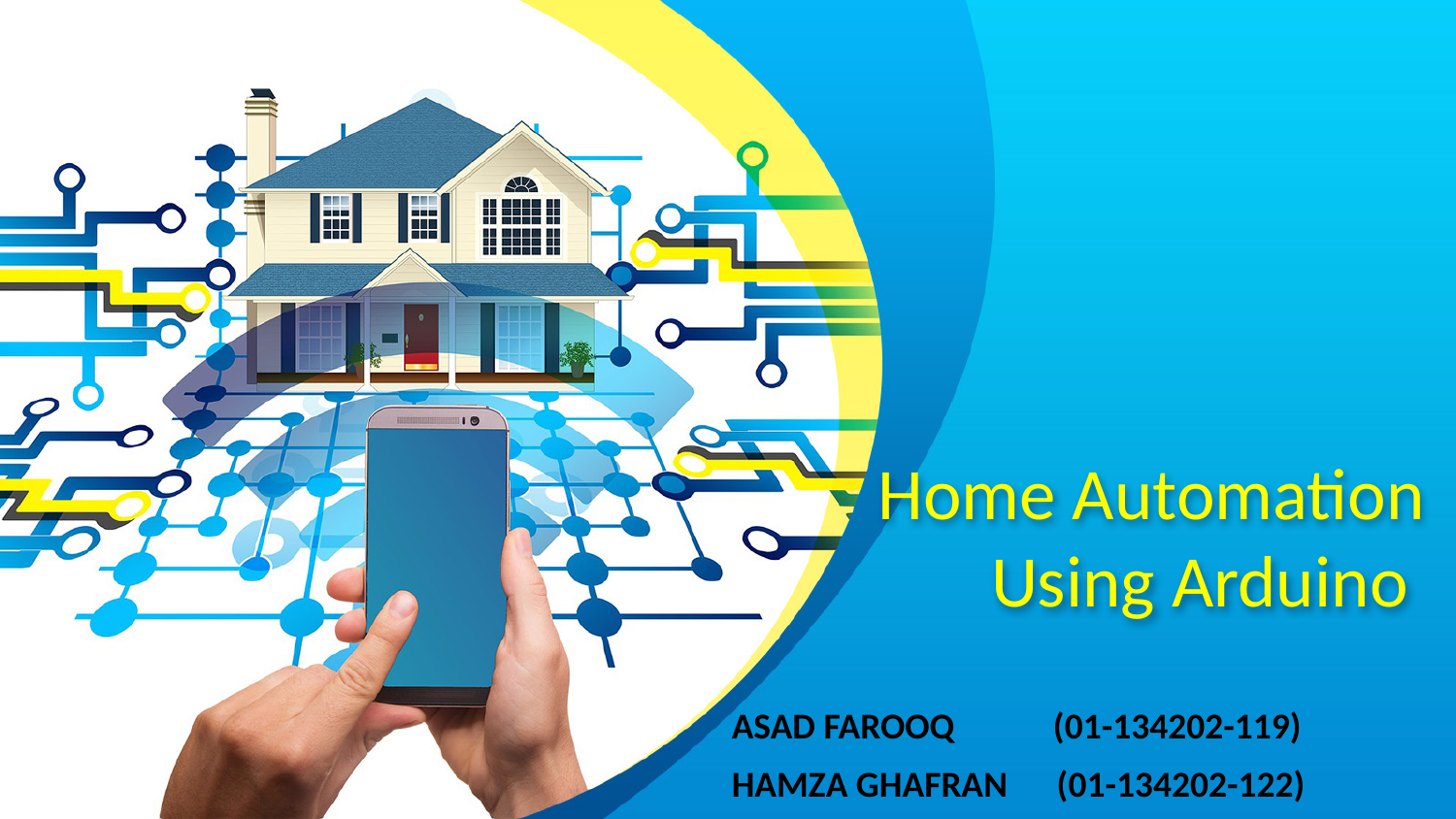

# Home Automation Using Arduino
ASAD FAROOQ            (01-134202-119)
HAMZA GHAFRAN      (01-134202-122)